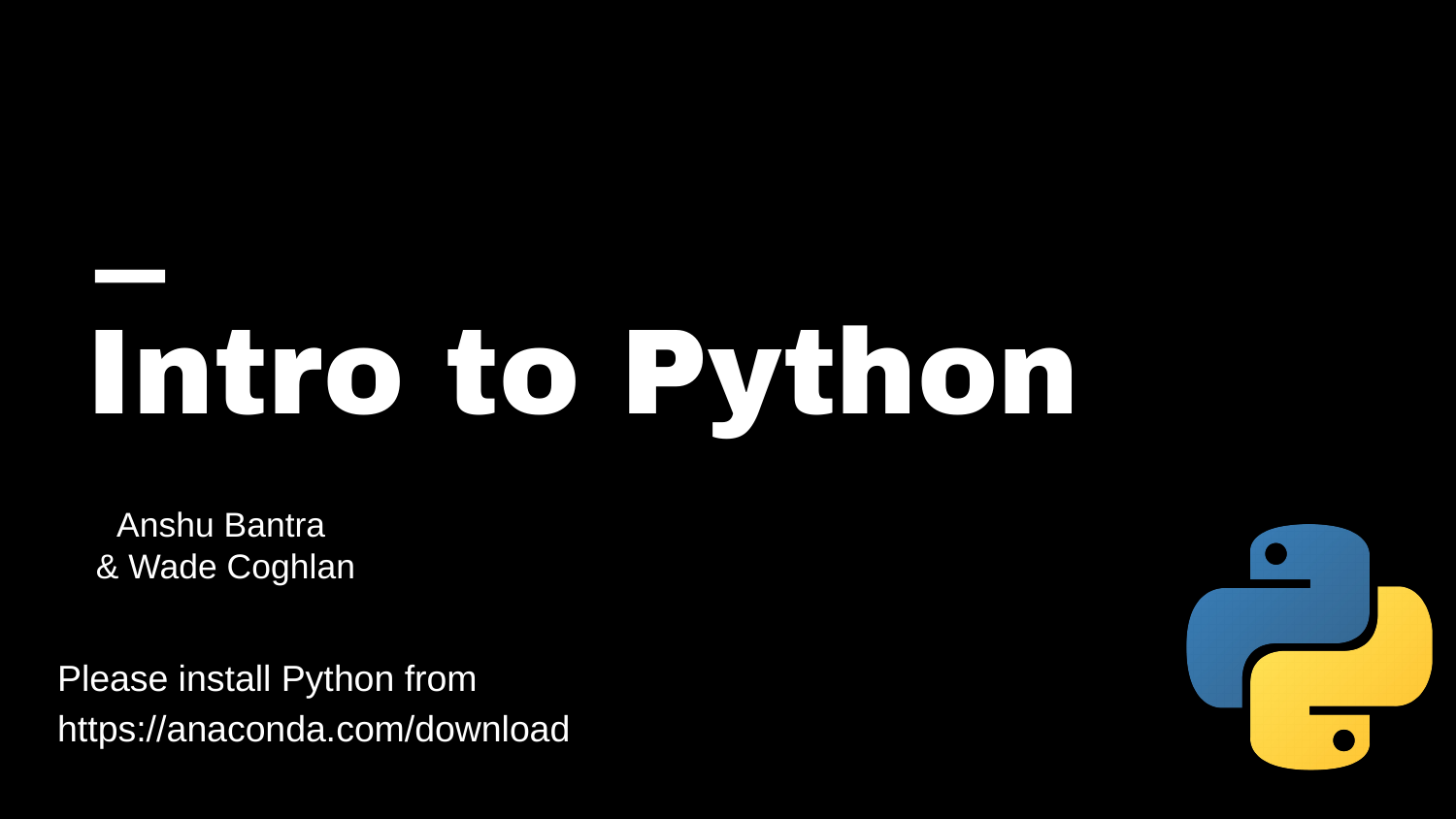

# Intro to Python
Anshu Bantra
& Wade Coghlan

Please install Python from  https://anaconda.com/download